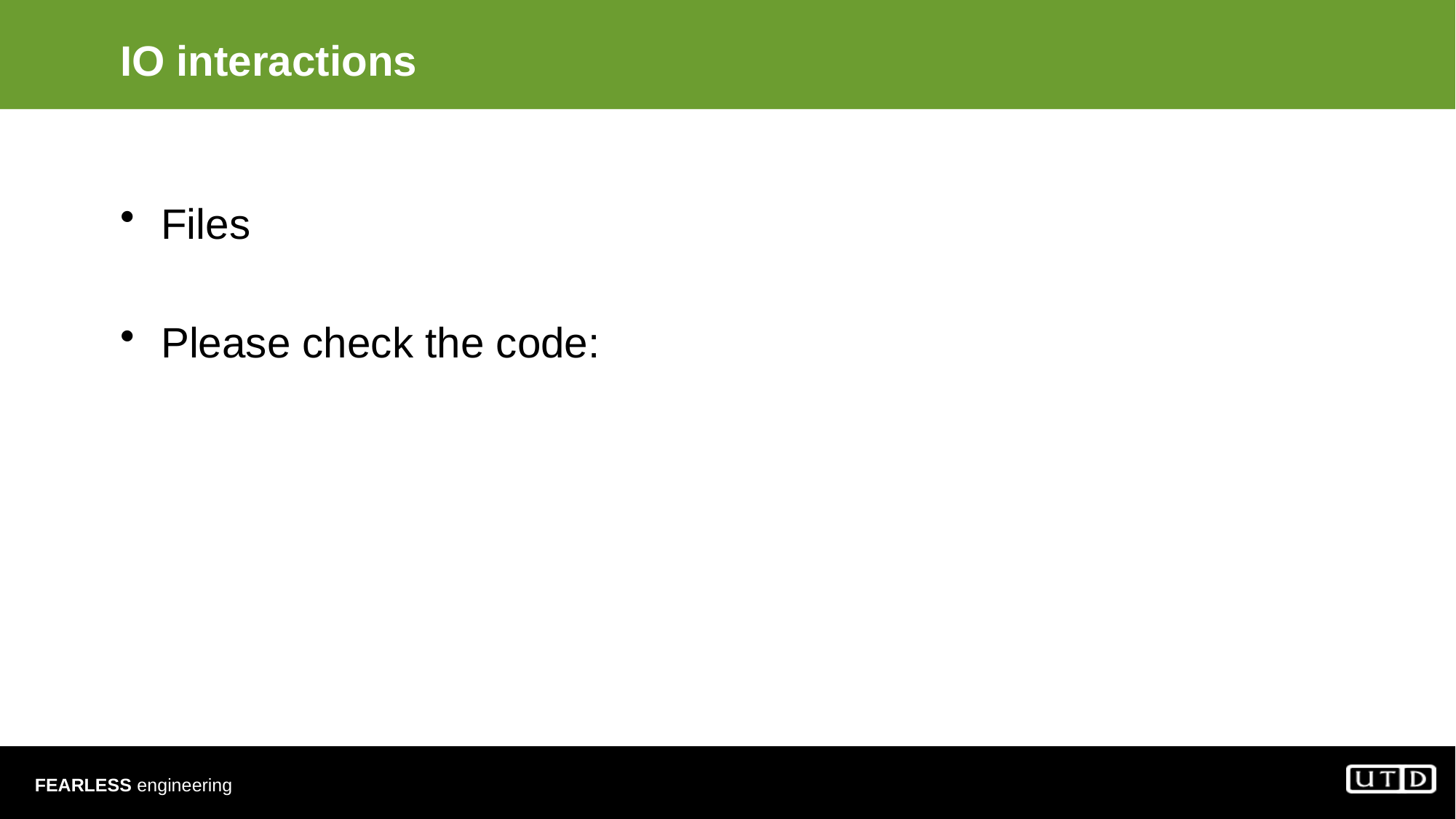

# IO interactions
Files

Please check the code: